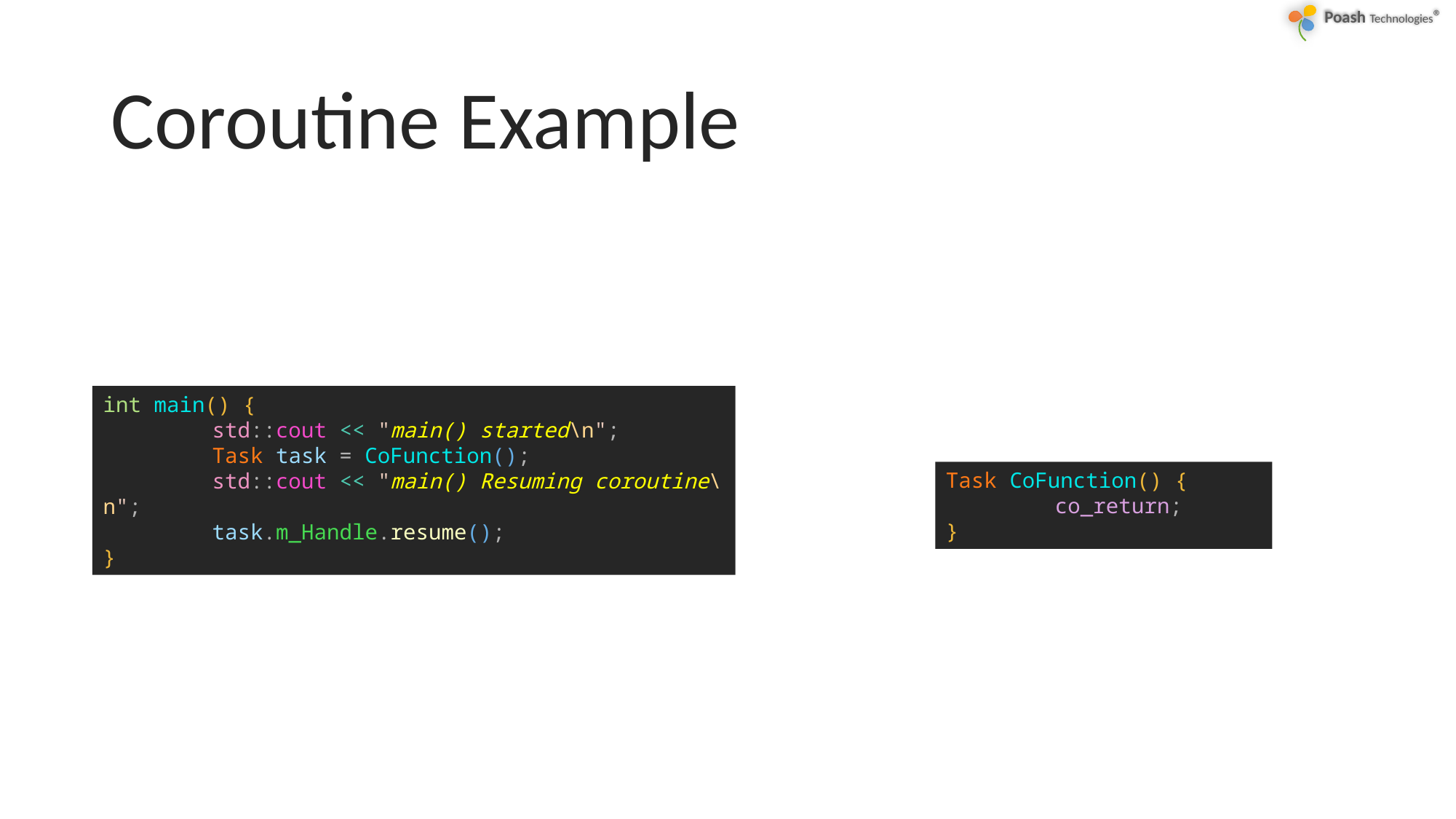

# Coroutine Example
int main() {
	std::cout << "main() started\n";
	Task task = CoFunction();
	std::cout << "main() Resuming coroutine\n";
	task.m_Handle.resume();
}
Task CoFunction() {
	co_return;
}